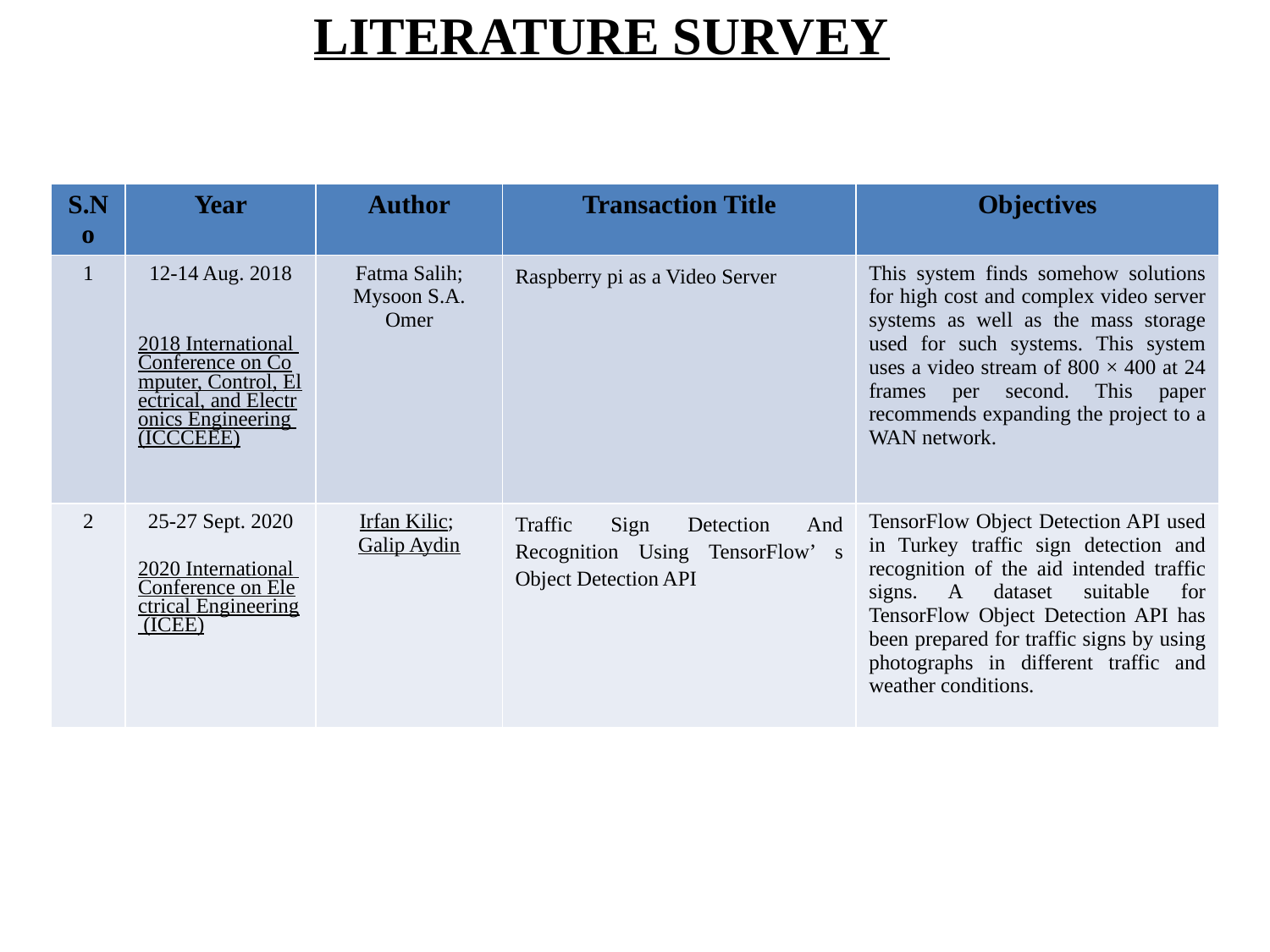

LITERATURE SURVEY
| S.No | Year | Author | Transaction Title | Objectives |
| --- | --- | --- | --- | --- |
| 1 | 12-14 Aug. 2018 2018 International Conference on Computer, Control, Electrical, and Electronics Engineering (ICCCEEE) | Fatma Salih; Mysoon S.A. Omer | Raspberry pi as a Video Server | This system finds somehow solutions for high cost and complex video server systems as well as the mass storage used for such systems. This system uses a video stream of 800 × 400 at 24 frames per second. This paper recommends expanding the project to a WAN network. |
| 2 | 25-27 Sept. 2020 2020 International Conference on Electrical Engineering (ICEE) | Irfan Kilic; Galip Aydin | Traffic Sign Detection And Recognition Using TensorFlow’ s Object Detection API | TensorFlow Object Detection API used in Turkey traffic sign detection and recognition of the aid intended traffic signs. A dataset suitable for TensorFlow Object Detection API has been prepared for traffic signs by using photographs in different traffic and weather conditions. |